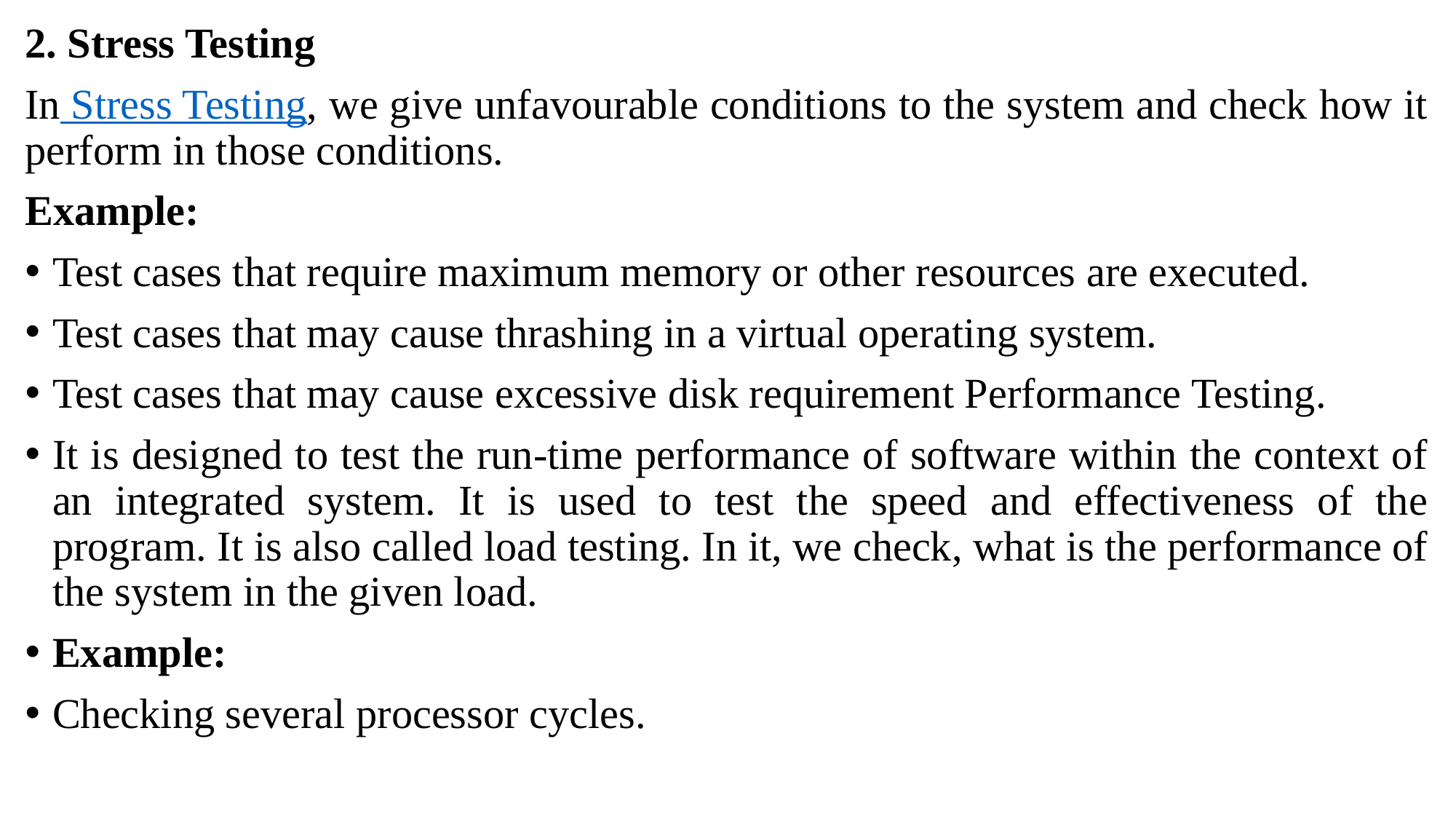

2. Stress Testing
In Stress Testing, we give unfavourable conditions to the system and check how it perform in those conditions.
Example:
Test cases that require maximum memory or other resources are executed.
Test cases that may cause thrashing in a virtual operating system.
Test cases that may cause excessive disk requirement Performance Testing.
It is designed to test the run-time performance of software within the context of an integrated system. It is used to test the speed and effectiveness of the program. It is also called load testing. In it, we check, what is the performance of the system in the given load.
Example:
Checking several processor cycles.